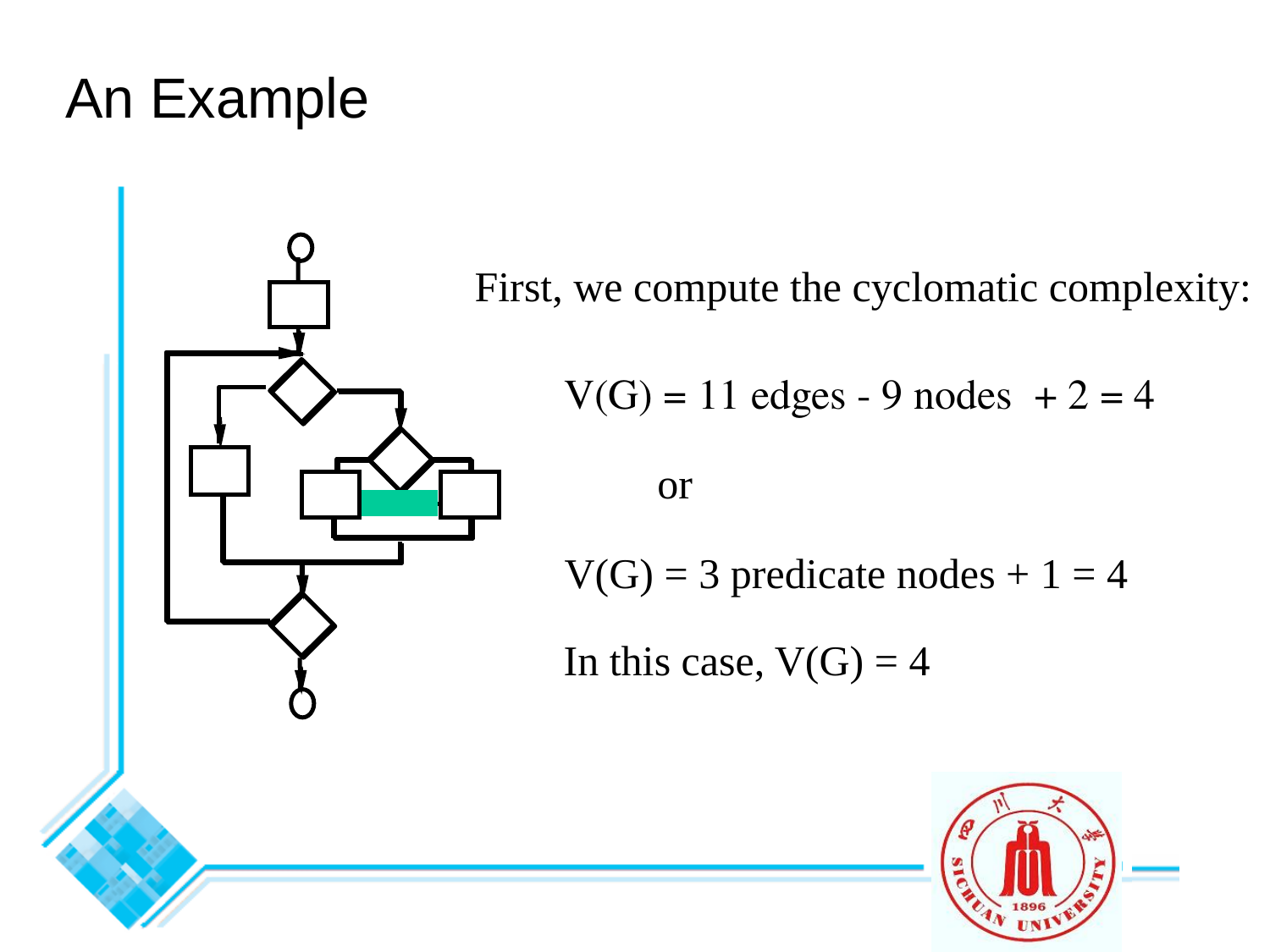

# An Example

First, we compute the cyclomatic complexity:

V(G) = 11 edges - 9 nodes  + 2 = 4

         or

V(G) = 3 predicate nodes + 1 = 4

In this case, V(G) = 4